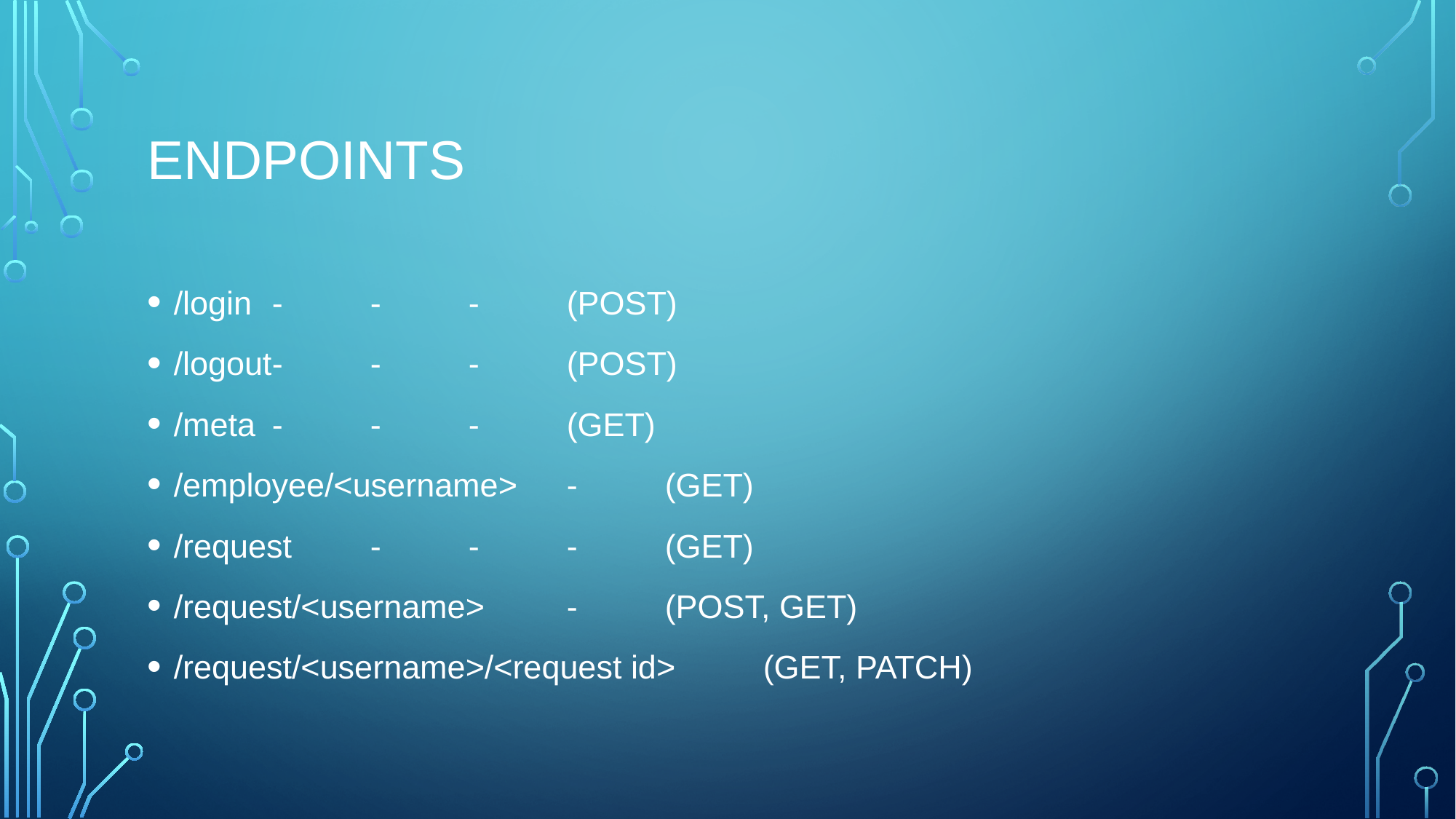

# Endpoints
/login		-	-	-	(POST)
/logout	-	-	-	(POST)
/meta	-	-	-	(GET)
/employee/<username>	-	(GET)
/request	-	-	-	(GET)
/request/<username>	-	(POST, GET)
/request/<username>/<request id>	(GET, PATCH)